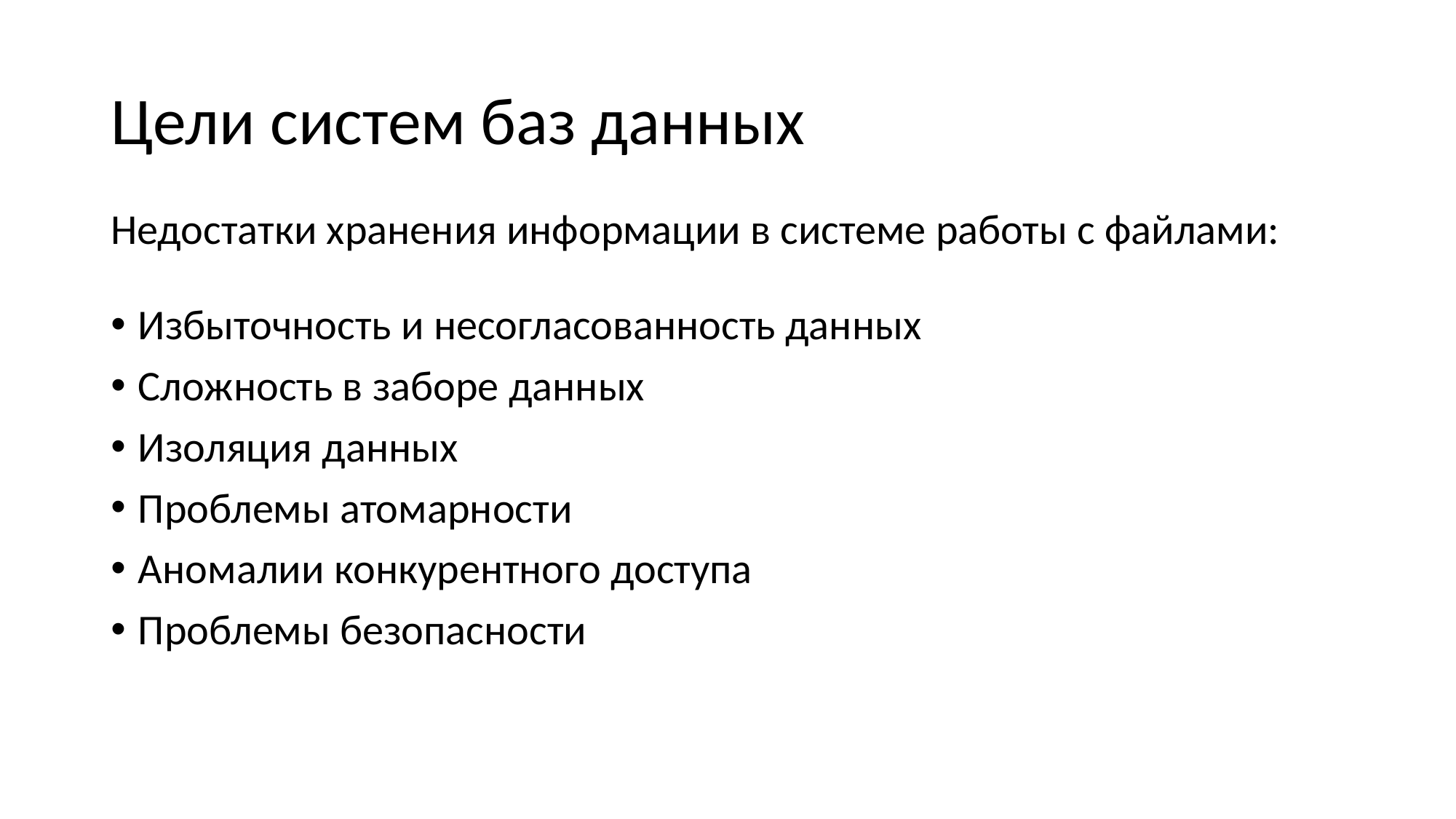

# Цели систем баз данных
Недостатки хранения информации в системе работы с файлами:

Избыточность и несогласованность данных
Сложность в заборе данных
Изоляция данных
Проблемы атомарности
Аномалии конкурентного доступа
Проблемы безопасности